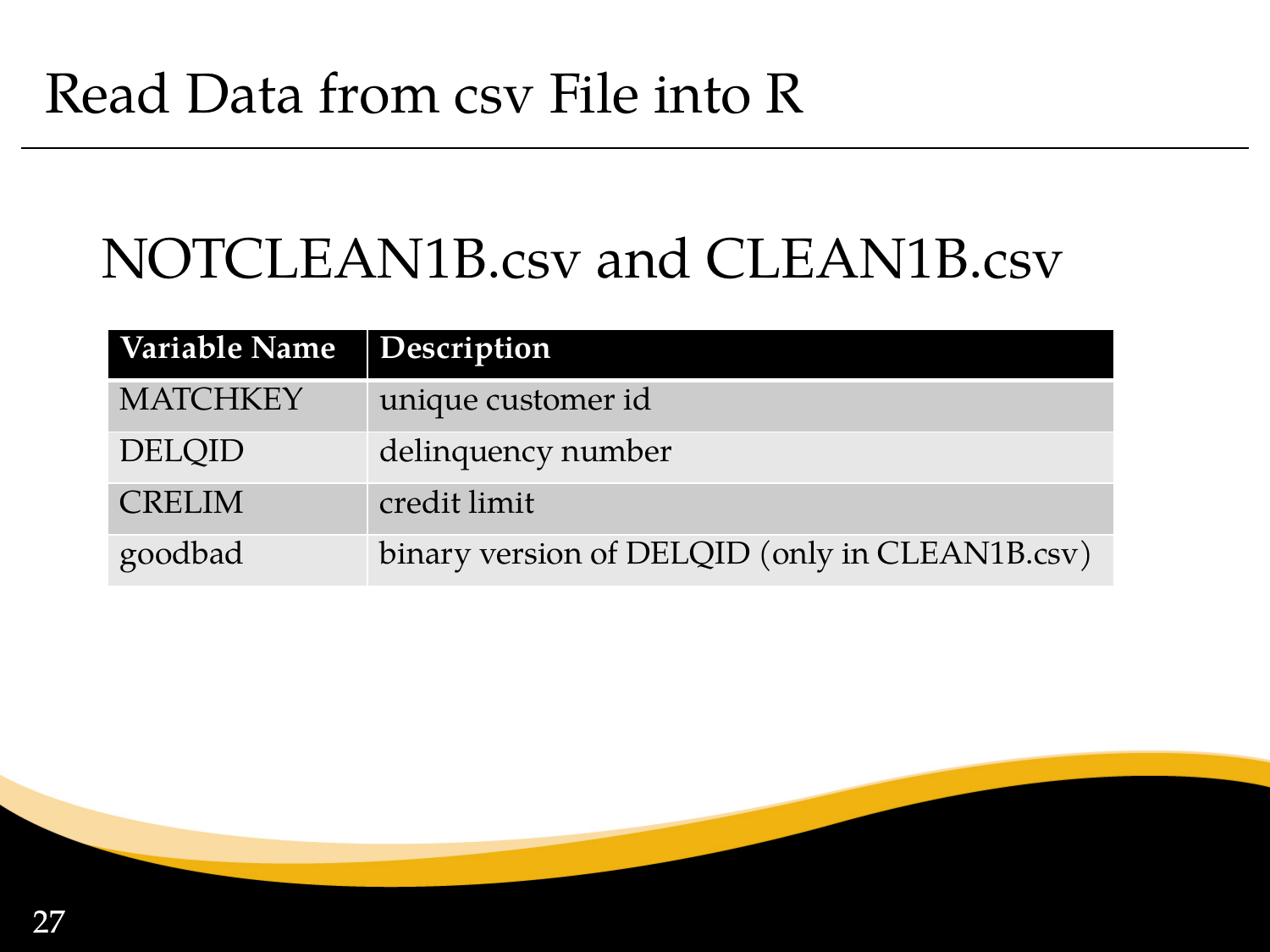

Read Data from csv File into R

NOTCLEAN1B.csv and CLEAN1B.csv
| Variable Name | Description |
| --- | --- |
| MATCHKEY | unique customer id |
| DELQID | delinquency number |
| CRELIM | credit limit |
| goodbad | binary version of DELQID (only in CLEAN1B.csv) |
27
27
27
27